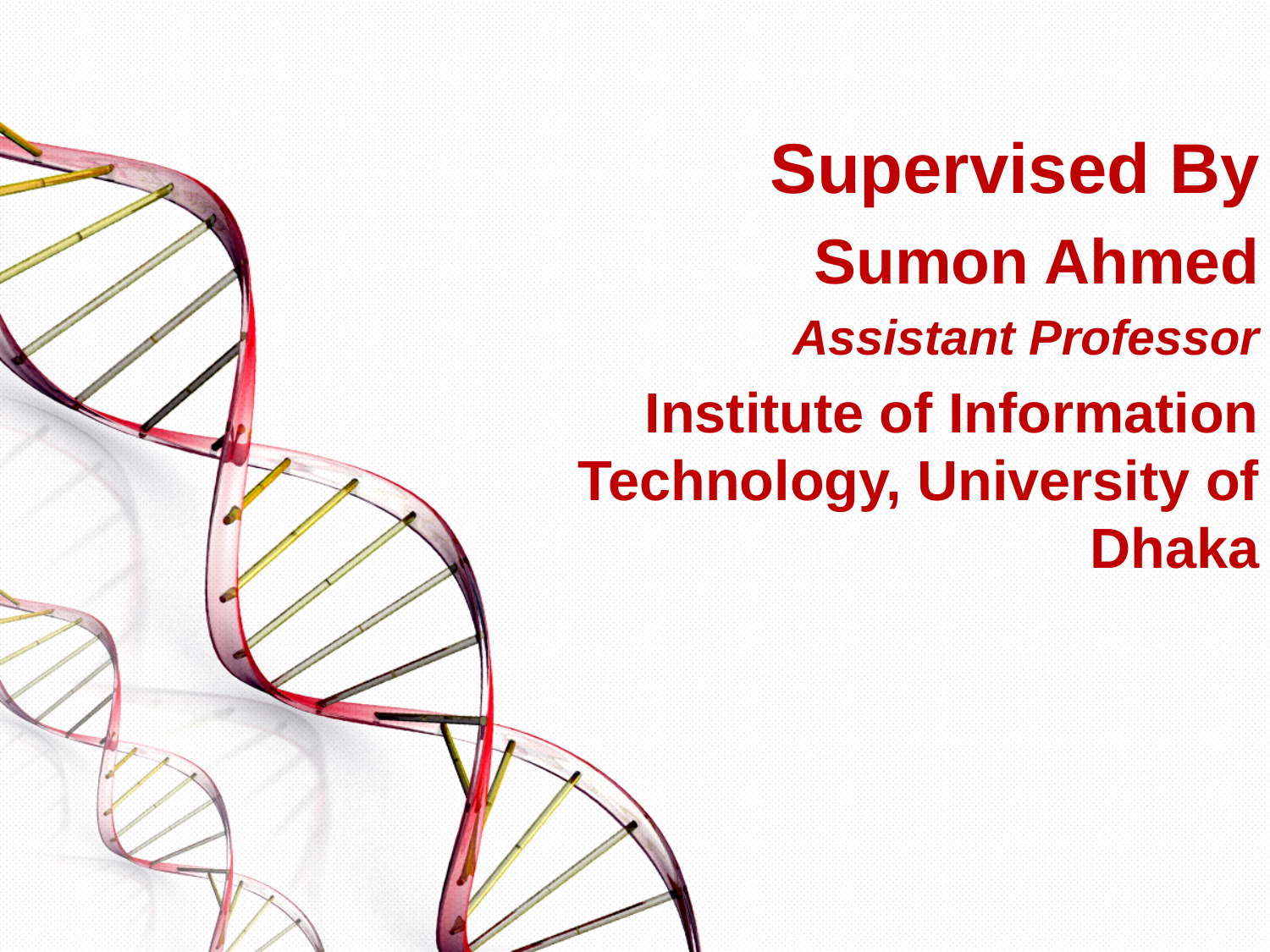

Supervised By
Sumon Ahmed
Assistant Professor
Institute of Information Technology, University of Dhaka